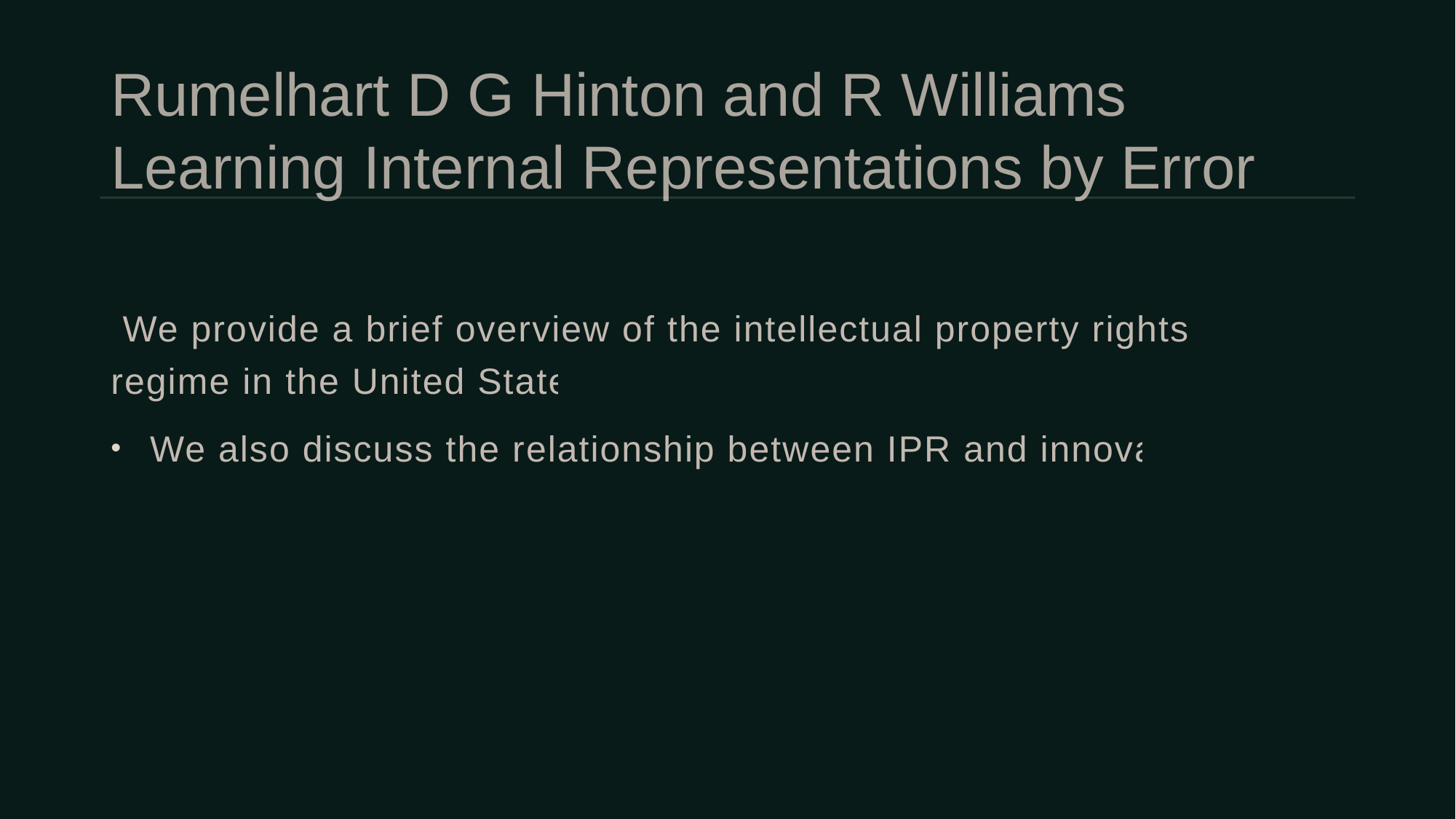

# Rumelhart D G Hinton and R Williams  Learning Internal Representations by Error
 We provide a brief overview of the intellectual property rights (IPR) regime in the United States.
 We also discuss the relationship between IPR and innovation.